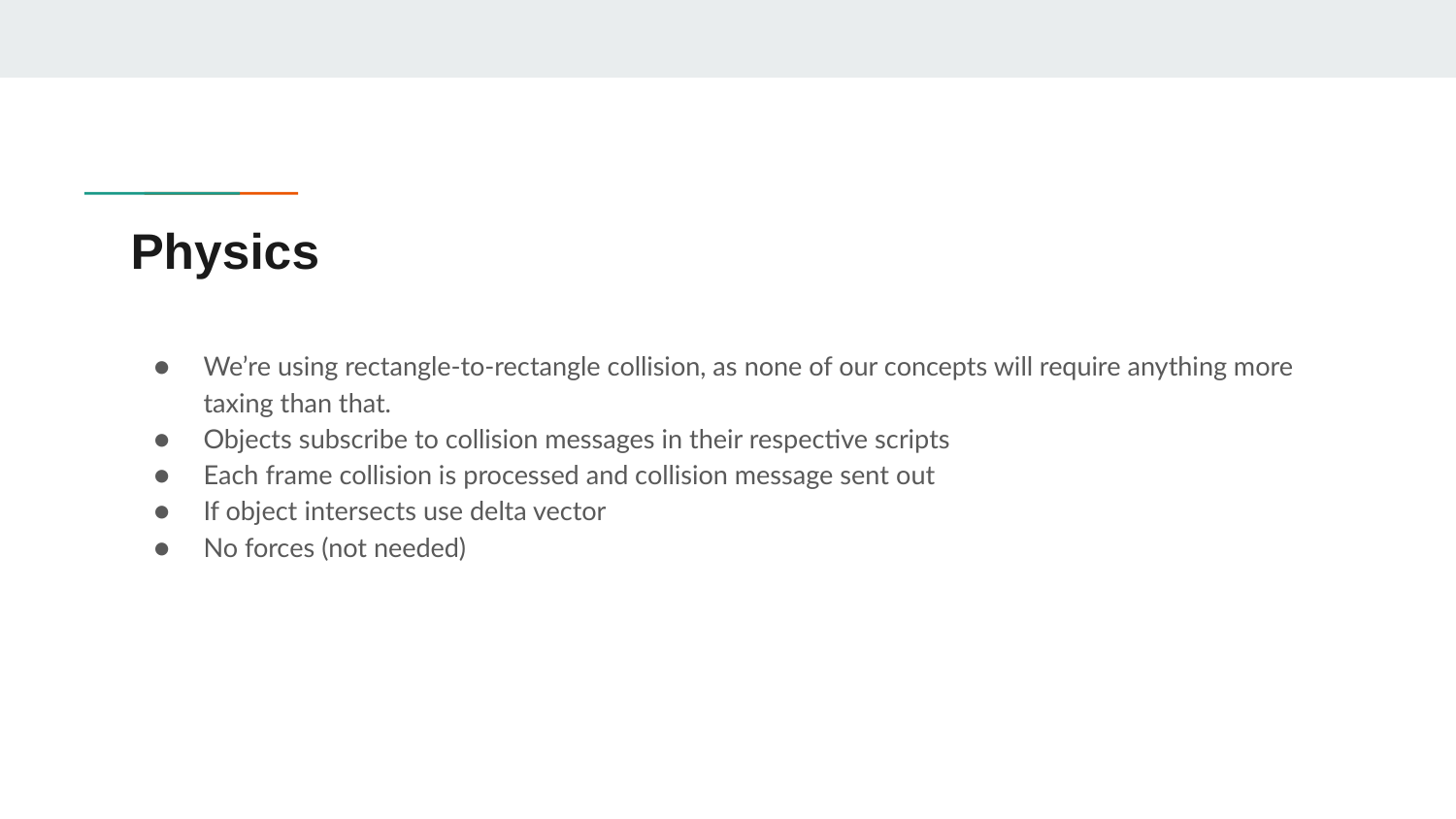

# Physics
We’re using rectangle-to-rectangle collision, as none of our concepts will require anything more taxing than that.
Objects subscribe to collision messages in their respective scripts
Each frame collision is processed and collision message sent out
If object intersects use delta vector
No forces (not needed)